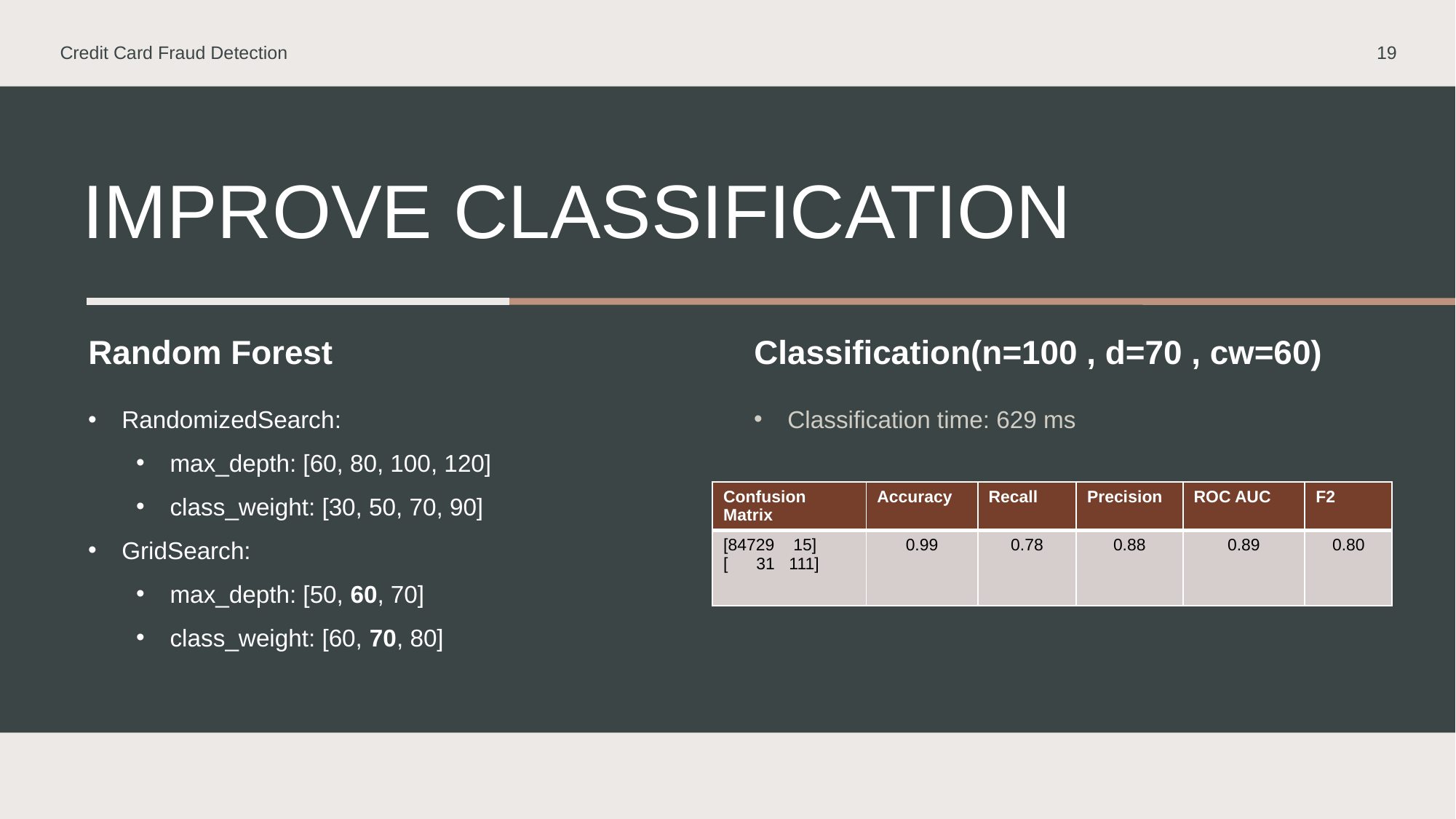

Credit Card Fraud Detection
19
# Improve classification
Random Forest
Classification(n=100 , d=70 , cw=60)

Classification time: 629 ms
RandomizedSearch:
max_depth: [60, 80, 100, 120]
class_weight: [30, 50, 70, 90]
GridSearch:
max_depth: [50, 60, 70]
class_weight: [60, 70, 80]
| Confusion Matrix | Accuracy | Recall | Precision | ROC AUC | F2 |
| --- | --- | --- | --- | --- | --- |
| [84729    15] [      31   111] | 0.99 | 0.78 | 0.88 | 0.89 | 0.80 |